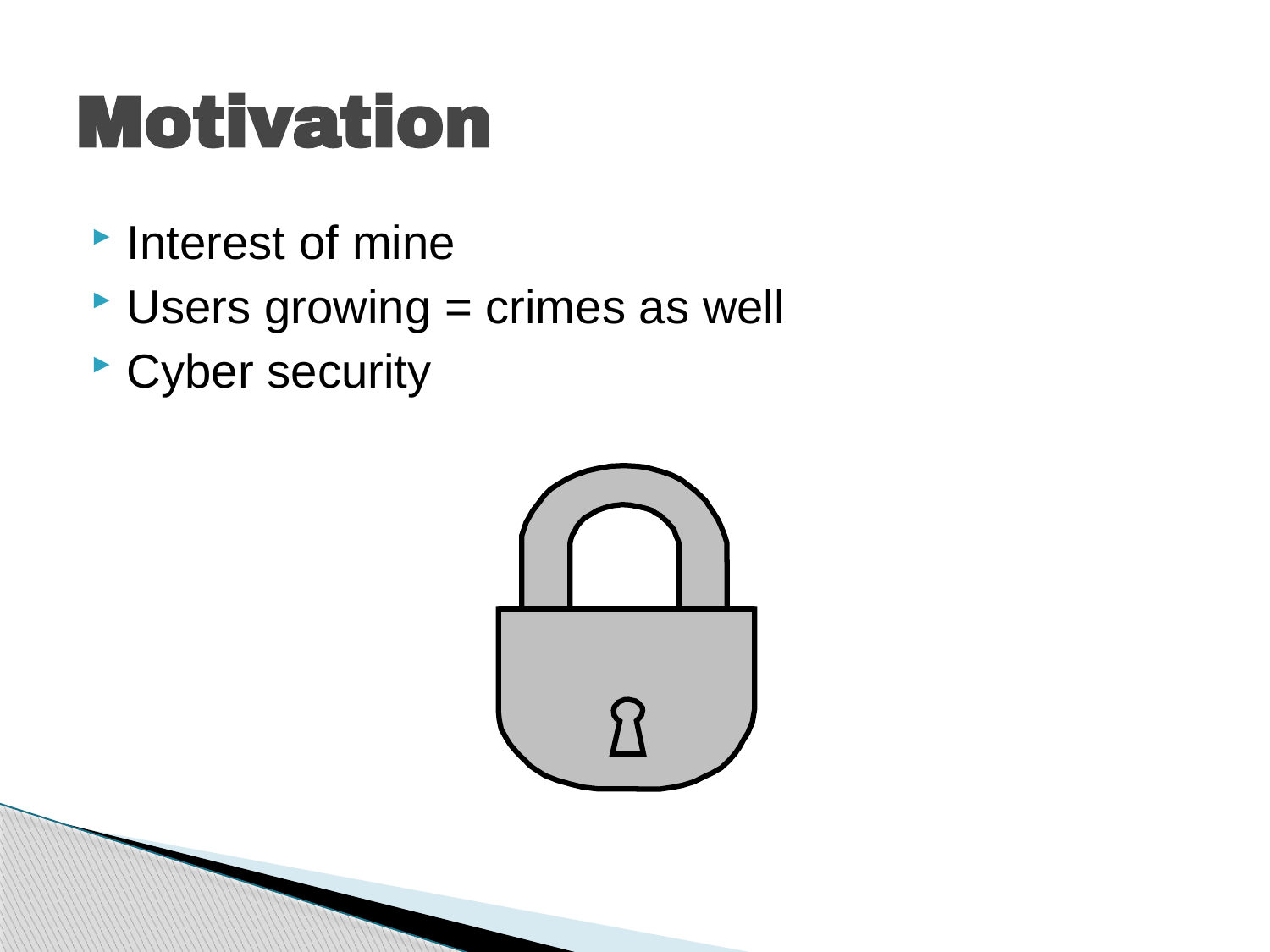

# Motivation
Interest of mine
Users growing = crimes as well
Cyber security